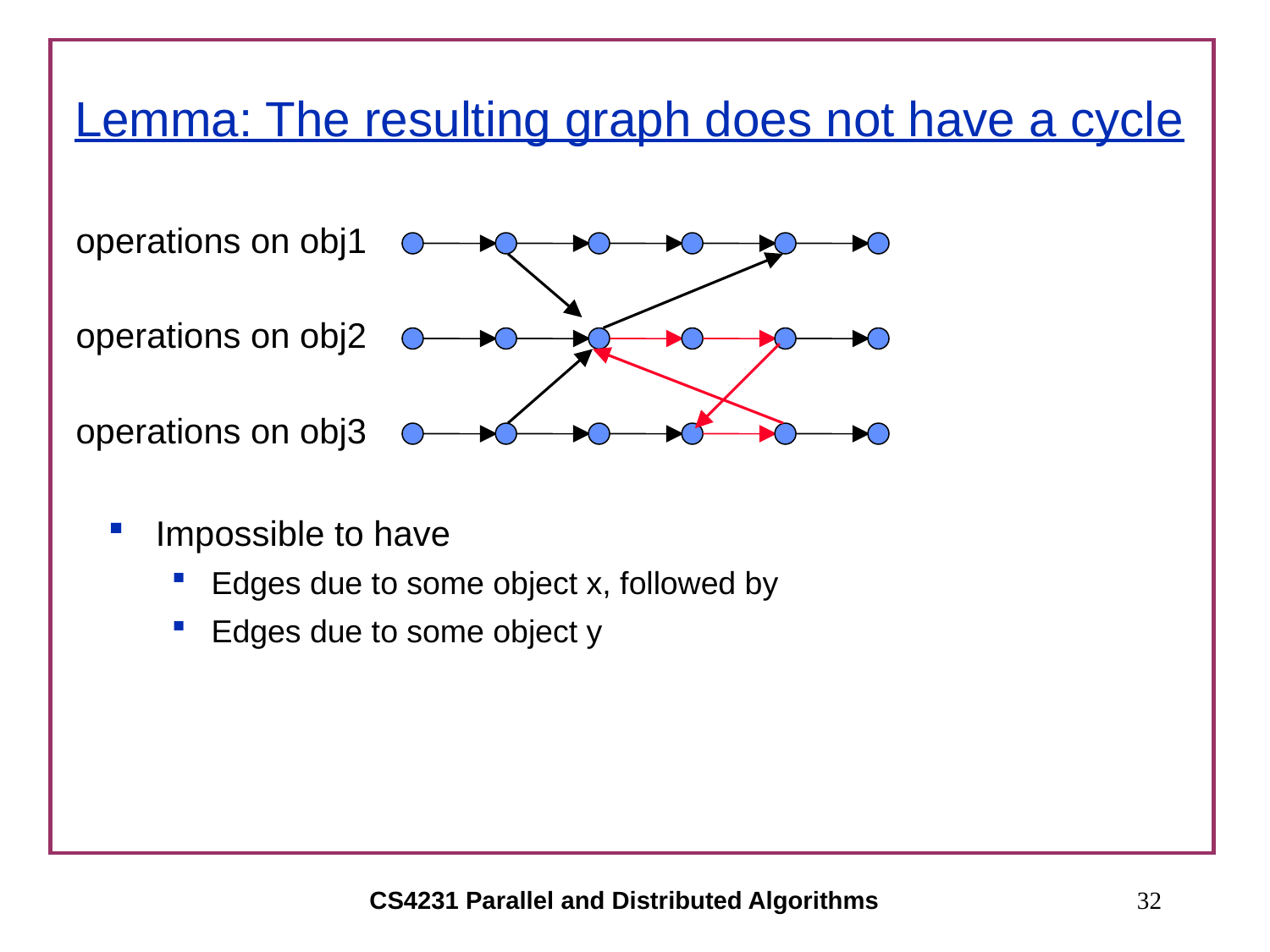

# Lemma: The resulting graph does not have a cycle
operations on obj1

operations on obj2

operations on obj3

Impossible to have
Edges due to some object x, followed by
Edges due to some object y
CS4231 Parallel and Distributed Algorithms
32